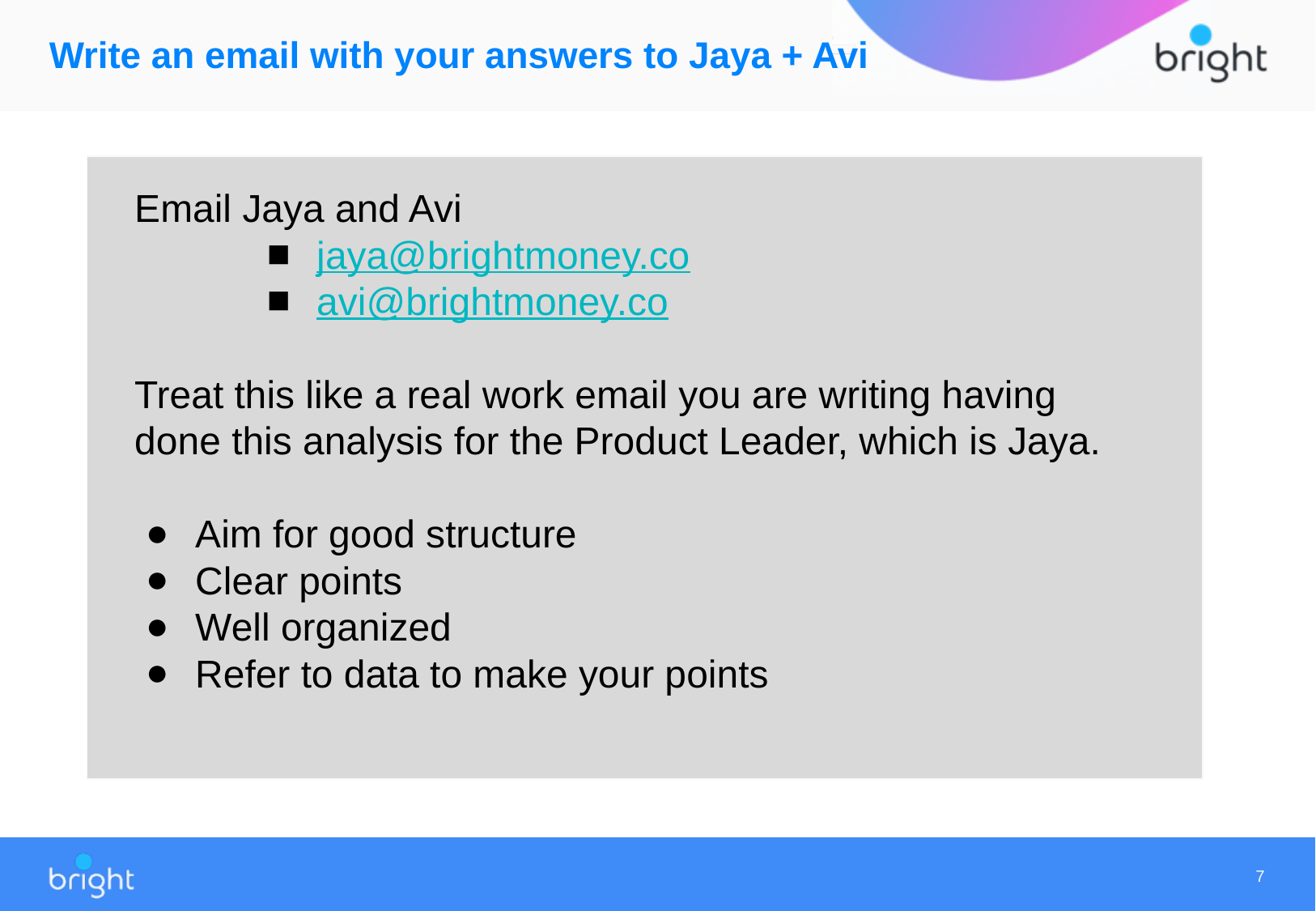

# Write an email with your answers to Jaya + Avi

Email Jaya and Avi
jaya@brightmoney.co
avi@brightmoney.co

Treat this like a real work email you are writing having done this analysis for the Product Leader, which is Jaya.

Aim for good structure
Clear points
Well organized
Refer to data to make your points

7